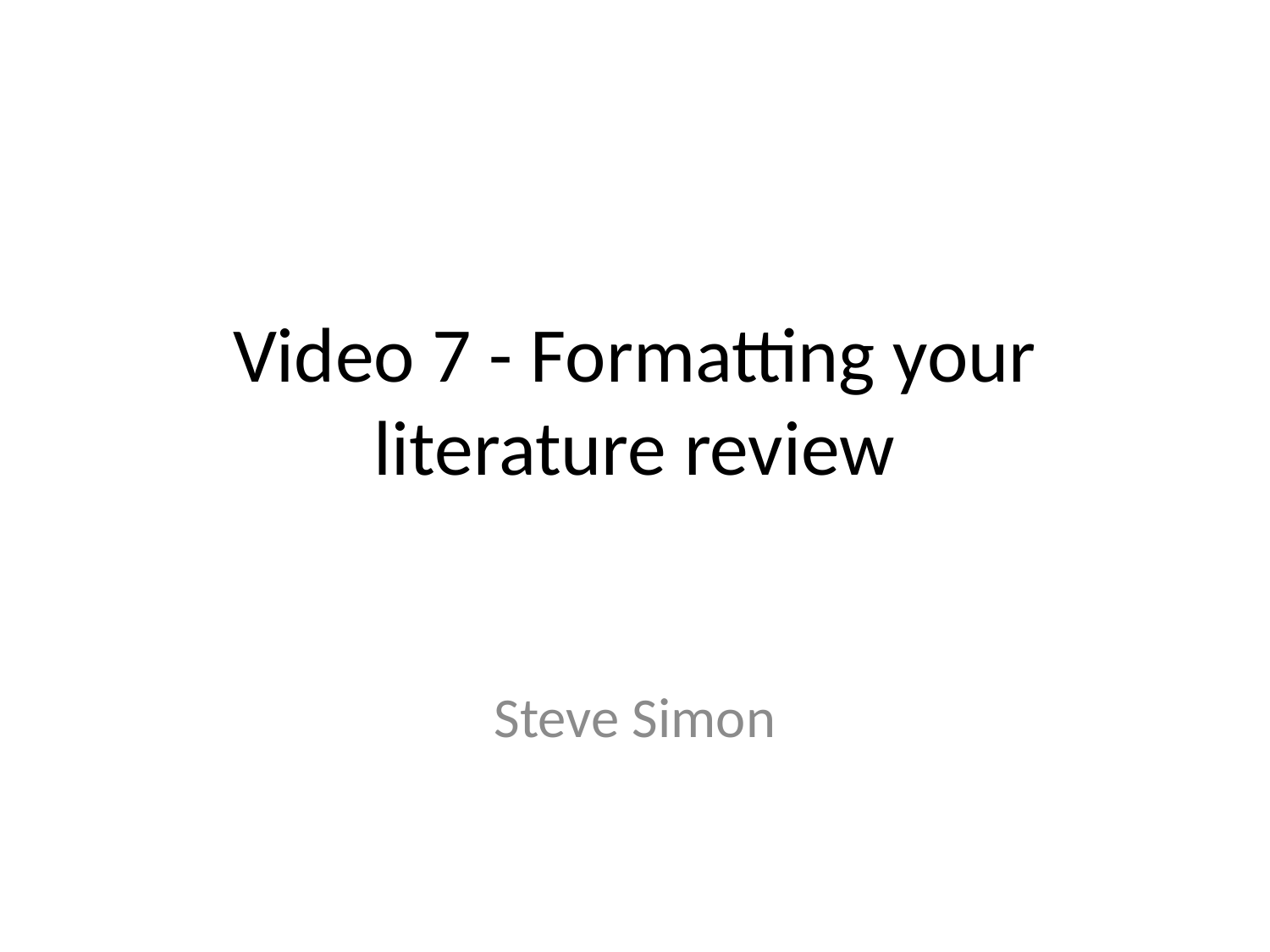

# Video 7 - Formatting your literature review
Steve Simon